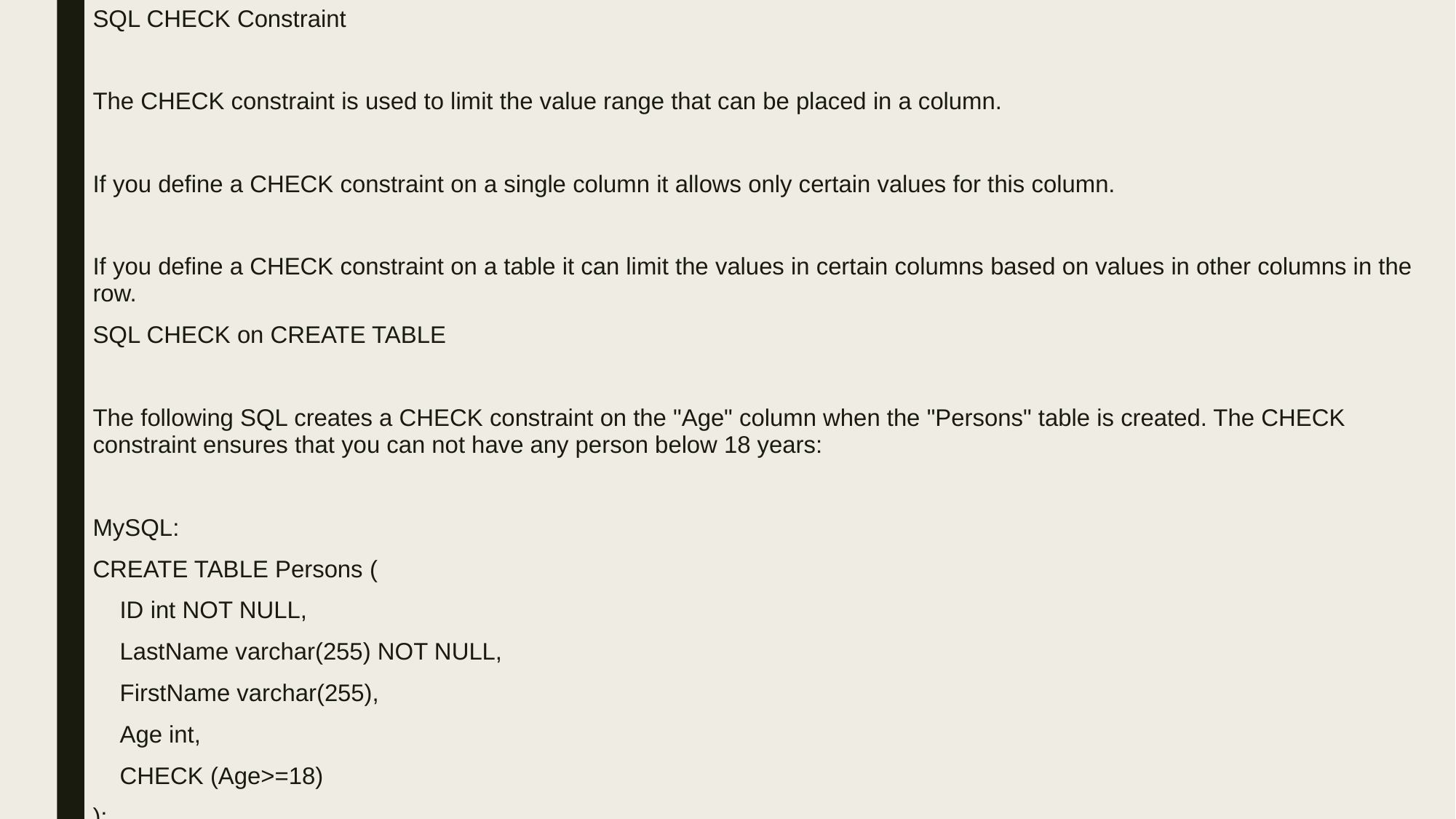

SQL CHECK Constraint

The CHECK constraint is used to limit the value range that can be placed in a column.

If you define a CHECK constraint on a single column it allows only certain values for this column.

If you define a CHECK constraint on a table it can limit the values in certain columns based on values in other columns in the row.
SQL CHECK on CREATE TABLE

The following SQL creates a CHECK constraint on the "Age" column when the "Persons" table is created. The CHECK constraint ensures that you can not have any person below 18 years:

MySQL:
CREATE TABLE Persons (
    ID int NOT NULL,
    LastName varchar(255) NOT NULL,
    FirstName varchar(255),
    Age int,
    CHECK (Age>=18)
);